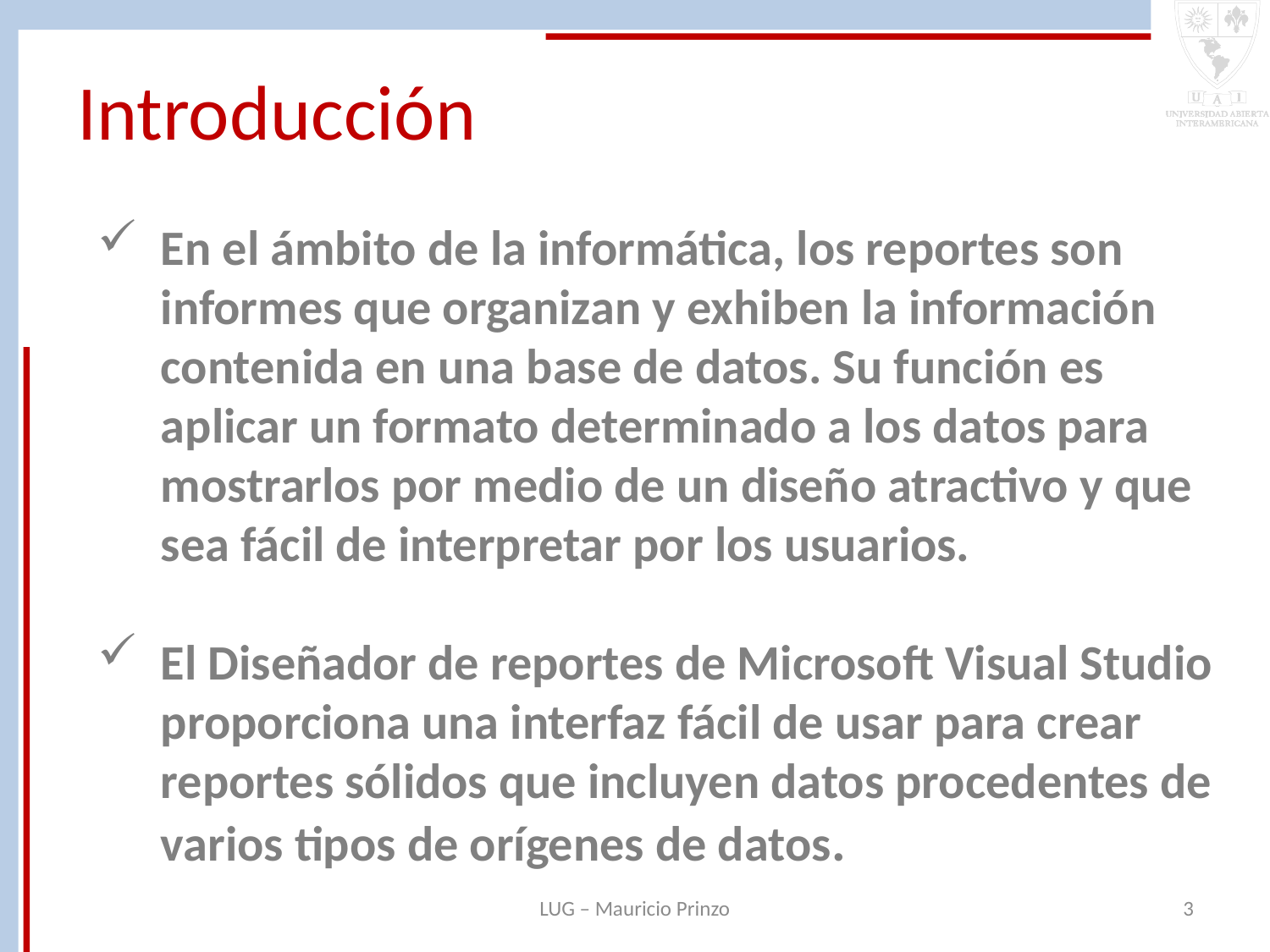

Introducción

En el ámbito de la informática, los reportes son informes que organizan y exhiben la información contenida en una base de datos. Su función es aplicar un formato determinado a los datos para mostrarlos por medio de un diseño atractivo y que sea fácil de interpretar por los usuarios.

El Diseñador de reportes de Microsoft Visual Studio proporciona una interfaz fácil de usar para crear reportes sólidos que incluyen datos procedentes de varios tipos de orígenes de datos.
LUG – Mauricio Prinzo
3